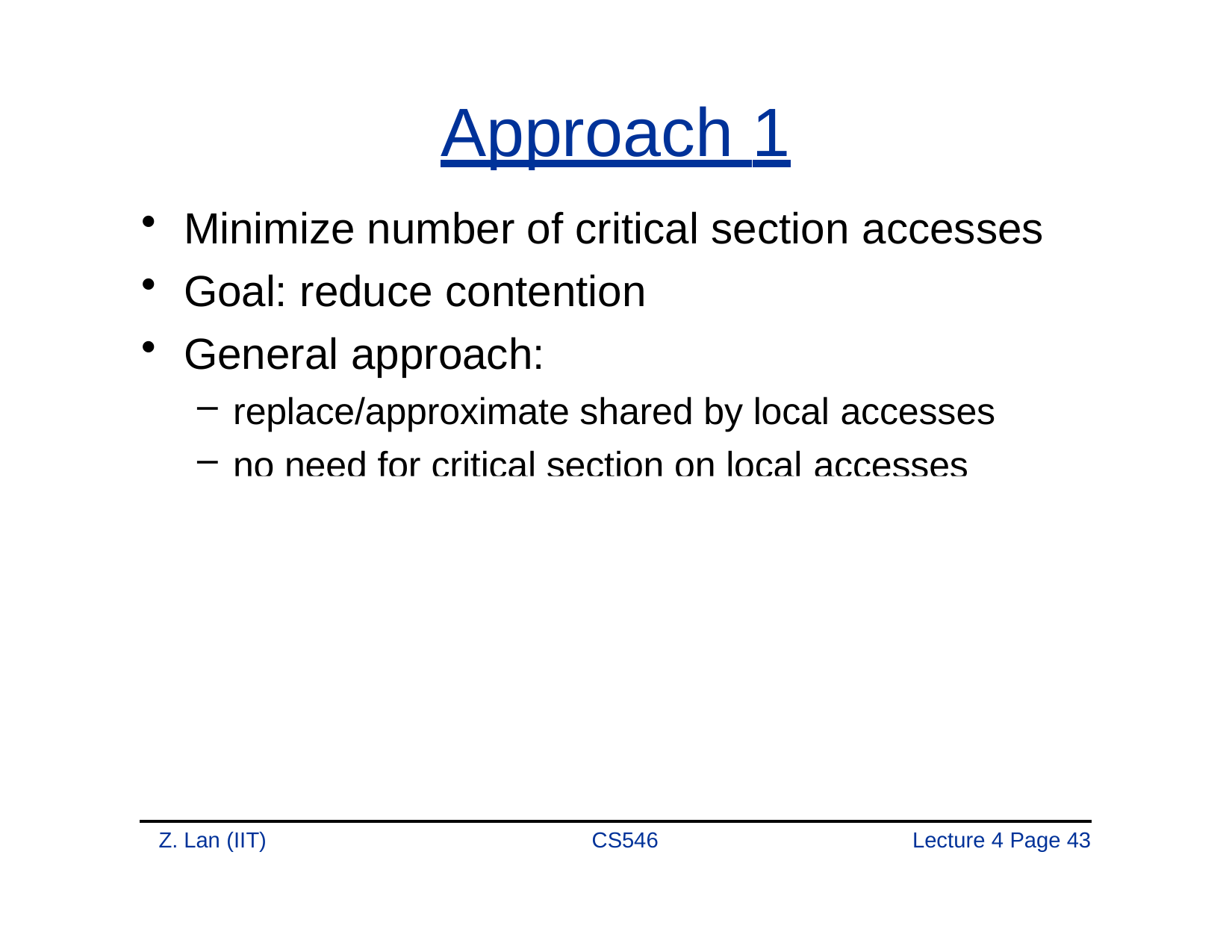

# Approach 1
Minimize number of critical section accesses
Goal: reduce contention
General approach:
replace/approximate shared by local accesses
no need for critical section on local accesses

Z. Lan (IIT)
CS546
Lecture 4 Page 43